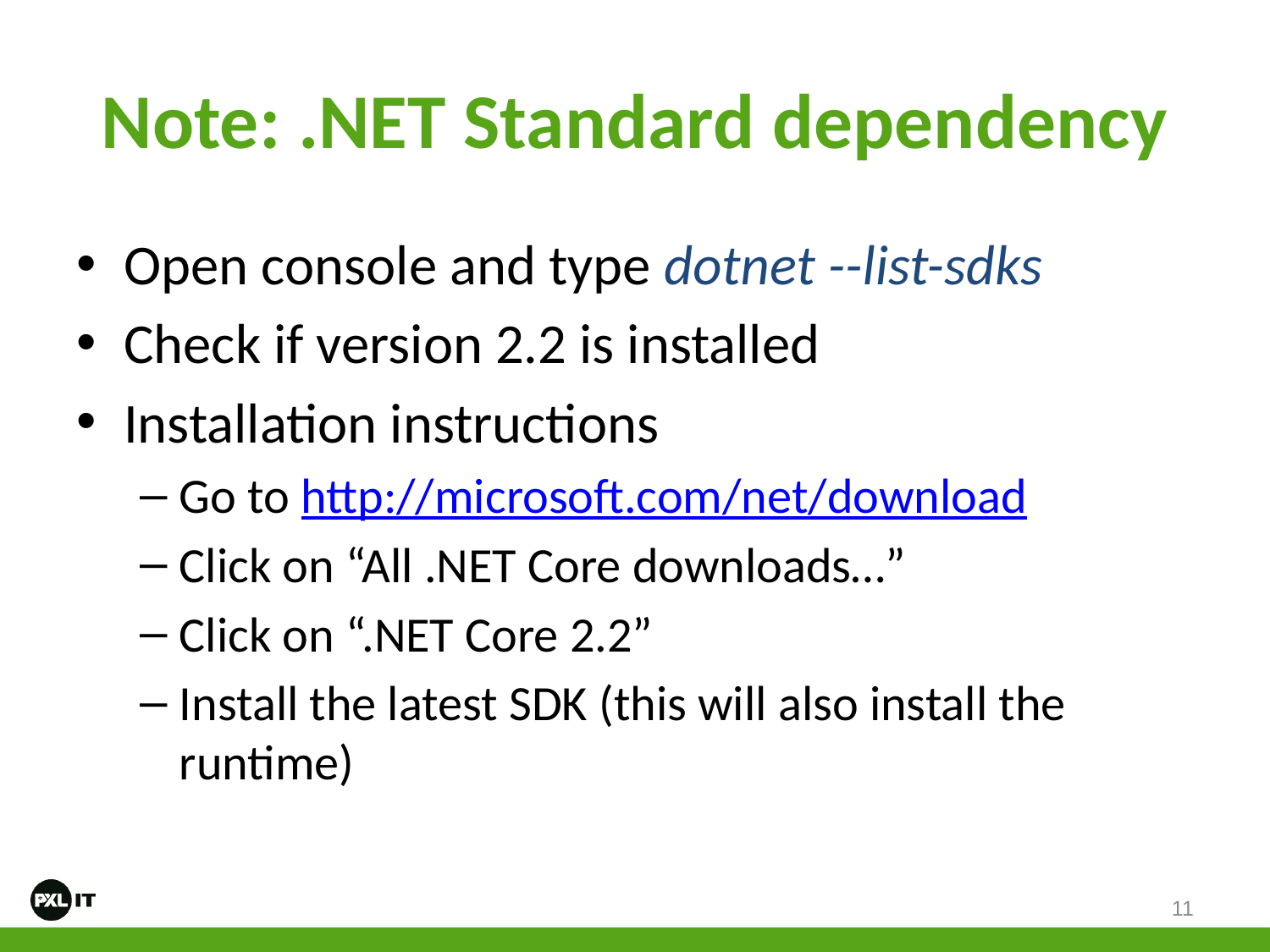

# Note: .NET Standard dependency
Open console and type dotnet --list-sdks
Check if version 2.2 is installed
Installation instructions
Go to http://microsoft.com/net/download
Click on “All .NET Core downloads…”
Click on “.NET Core 2.2”
Install the latest SDK (this will also install the runtime)
11